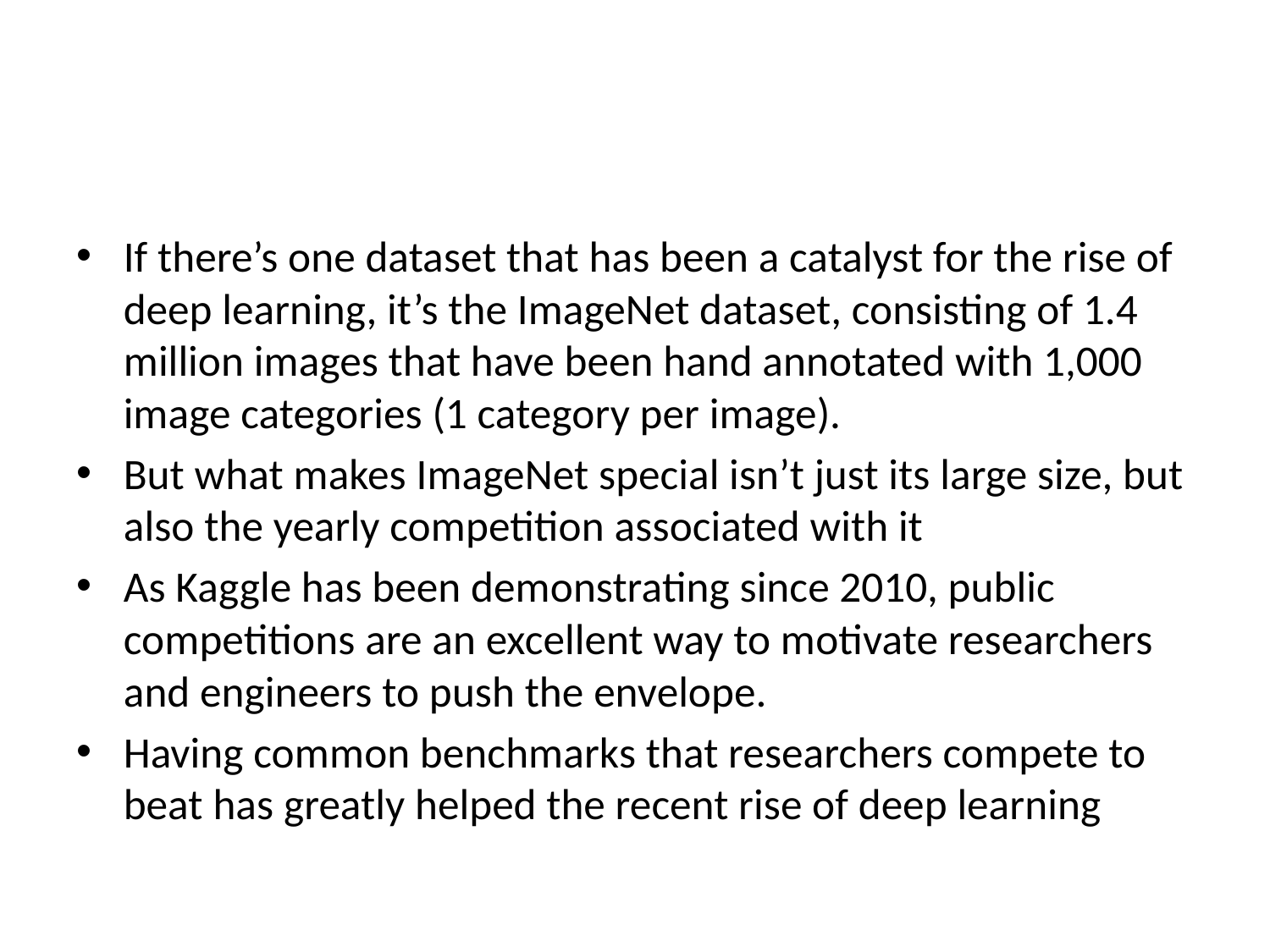

#
If there’s one dataset that has been a catalyst for the rise of deep learning, it’s the ImageNet dataset, consisting of 1.4 million images that have been hand annotated with 1,000 image categories (1 category per image).
But what makes ImageNet special isn’t just its large size, but also the yearly competition associated with it
As Kaggle has been demonstrating since 2010, public competitions are an excellent way to motivate researchers and engineers to push the envelope.
Having common benchmarks that researchers compete to beat has greatly helped the recent rise of deep learning